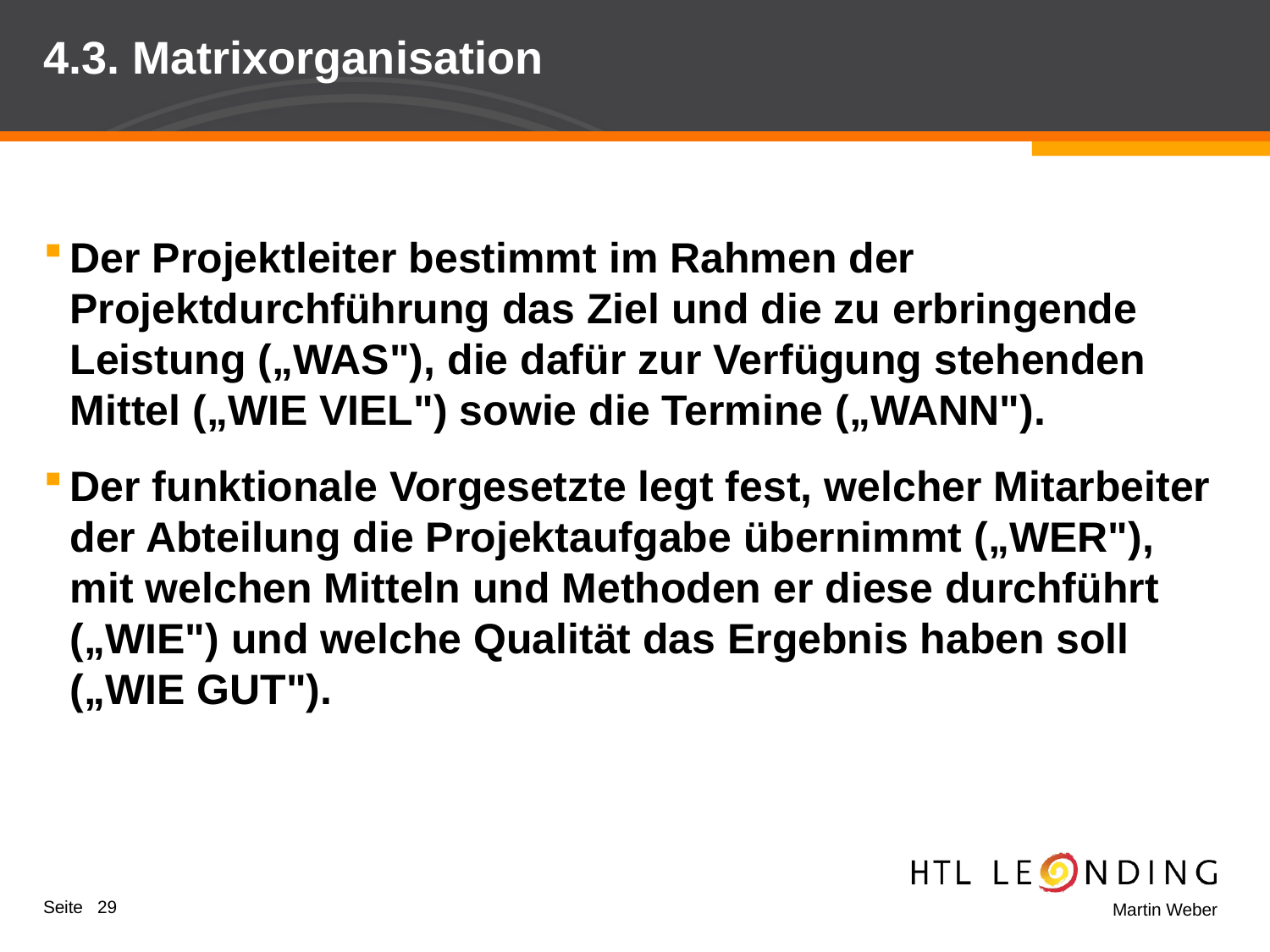

# 4.3. Matrixorganisation
Der Projektleiter bestimmt im Rahmen der Projektdurchführung das Ziel und die zu erbringende Leistung („WAS"), die dafür zur Verfügung stehenden Mittel („WIE VIEL") sowie die Termine („WANN").
Der funktionale Vorgesetzte legt fest, welcher Mitarbeiter der Abteilung die Projekt­aufgabe übernimmt („WER"), mit welchen Mitteln und Methoden er diese durchführt („WIE") und welche Qualität das Ergebnis haben soll („WIE GUT").

Seite   29